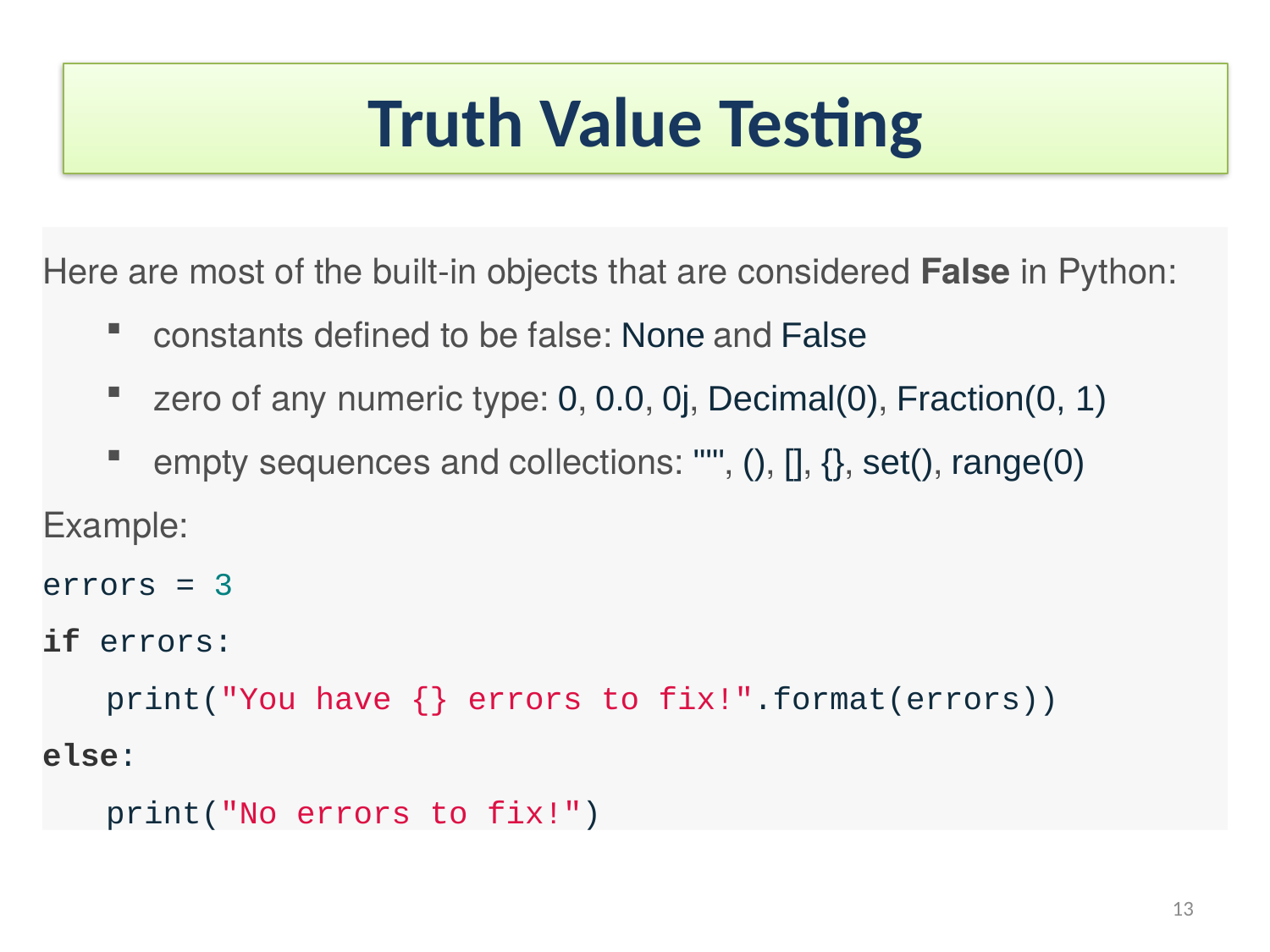

# Truth Value Testing
Here are most of the built-in objects that are considered False in Python:
constants defined to be false: None and False
zero of any numeric type: 0, 0.0, 0j, Decimal(0), Fraction(0, 1)
empty sequences and collections: '"", (), [], {}, set(), range(0)
Example:
errors = 3
if errors:
	print("You have {} errors to fix!".format(errors))
else:
	print("No errors to fix!")
13